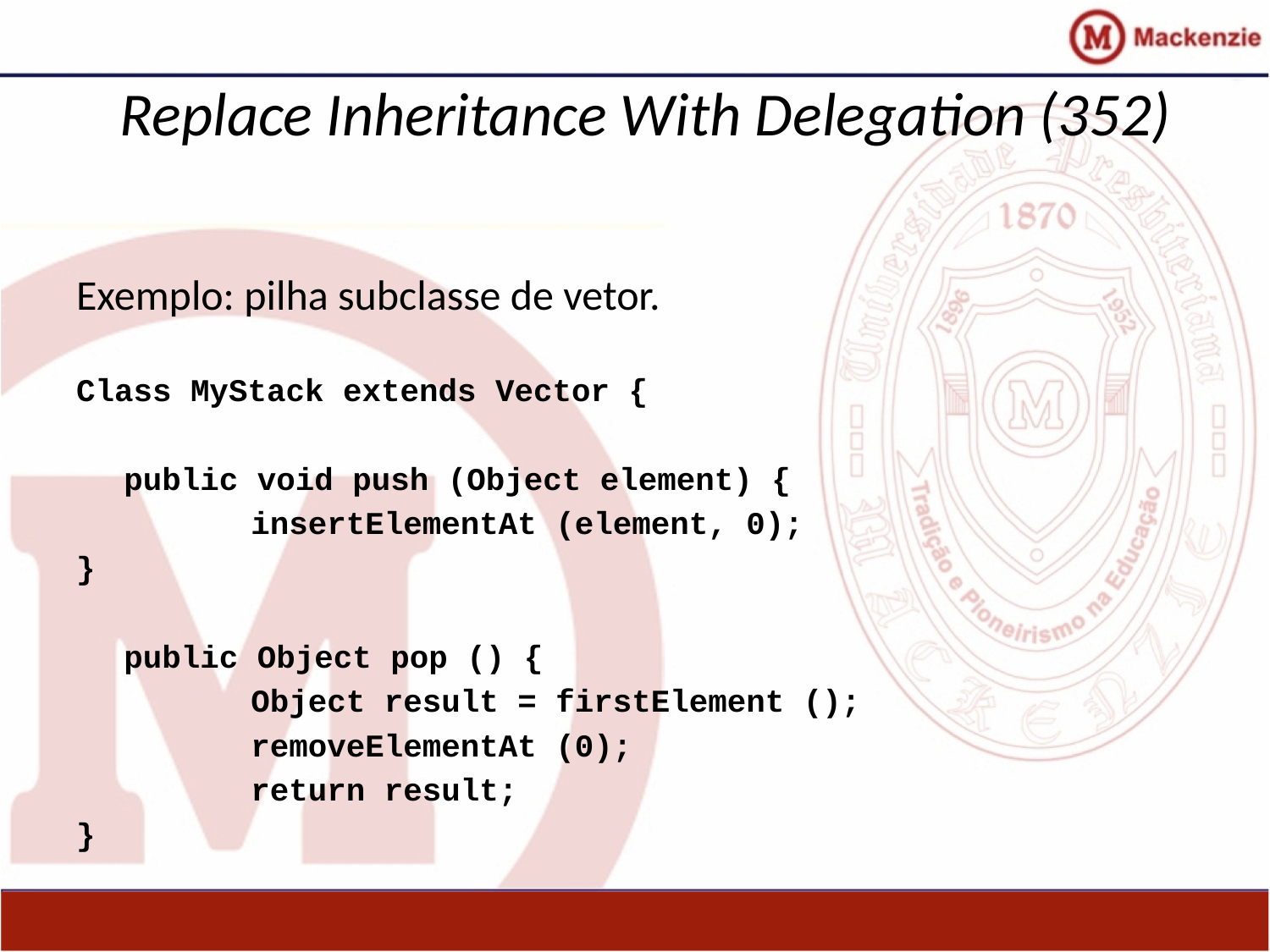

# Replace Inheritance With Delegation (352)
Exemplo: pilha subclasse de vetor.

Class MyStack extends Vector {

	public void push (Object element) {
		insertElementAt (element, 0);
}

	public Object pop () {
		Object result = firstElement ();
		removeElementAt (0);
		return result;
}